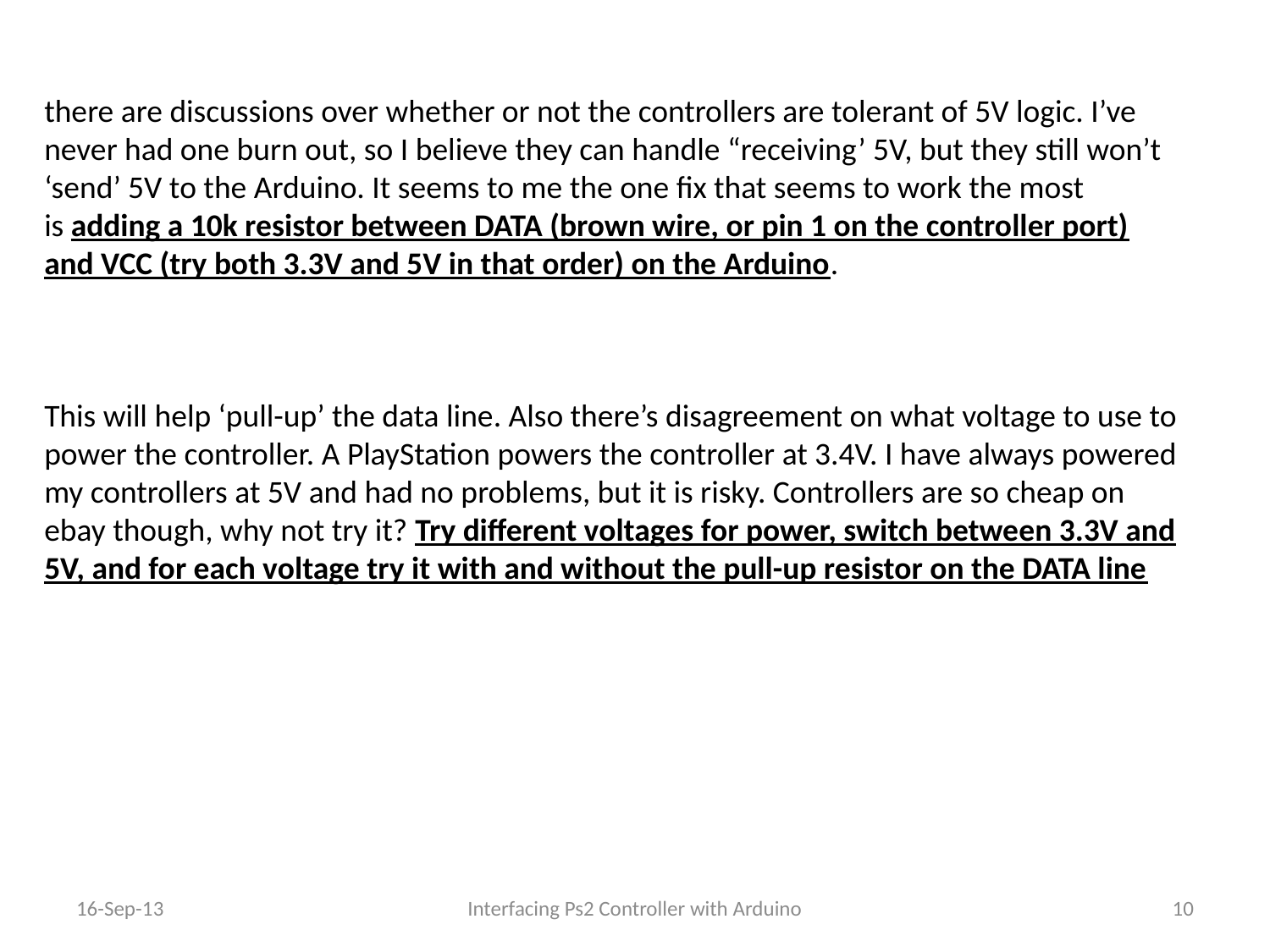

there are discussions over whether or not the controllers are tolerant of 5V logic. I’ve never had one burn out, so I believe they can handle “receiving’ 5V, but they still won’t ‘send’ 5V to the Arduino. It seems to me the one fix that seems to work the most is adding a 10k resistor between DATA (brown wire, or pin 1 on the controller port) and VCC (try both 3.3V and 5V in that order) on the Arduino.

This will help ‘pull-up’ the data line. Also there’s disagreement on what voltage to use to power the controller. A PlayStation powers the controller at 3.4V. I have always powered my controllers at 5V and had no problems, but it is risky. Controllers are so cheap on ebay though, why not try it? Try different voltages for power, switch between 3.3V and 5V, and for each voltage try it with and without the pull-up resistor on the DATA line

16-Sep-13
Interfacing Ps2 Controller with Arduino
10